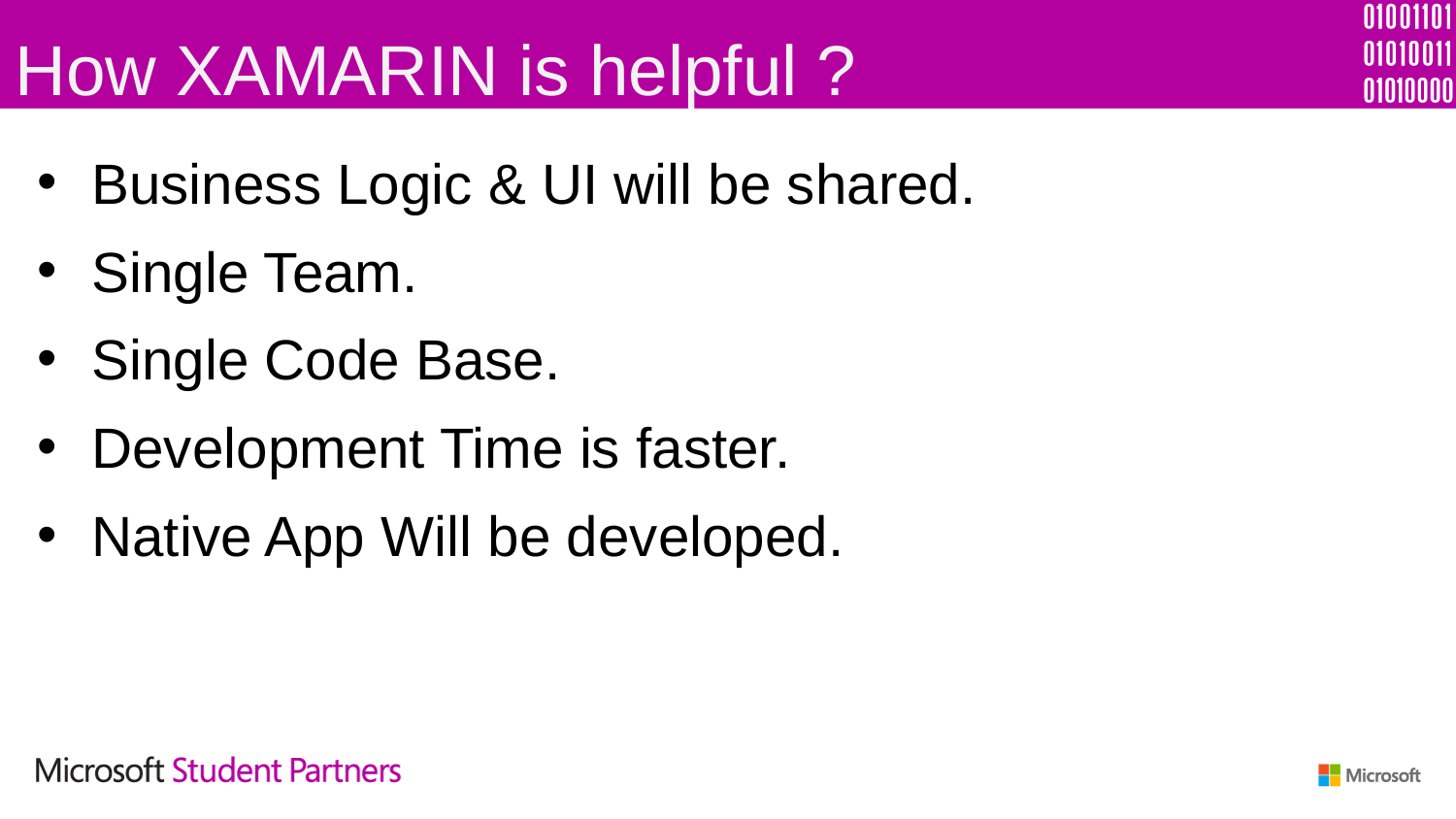

# How XAMARIN is helpful ?
Business Logic & UI will be shared.
Single Team.
Single Code Base.
Development Time is faster.
Native App Will be developed.